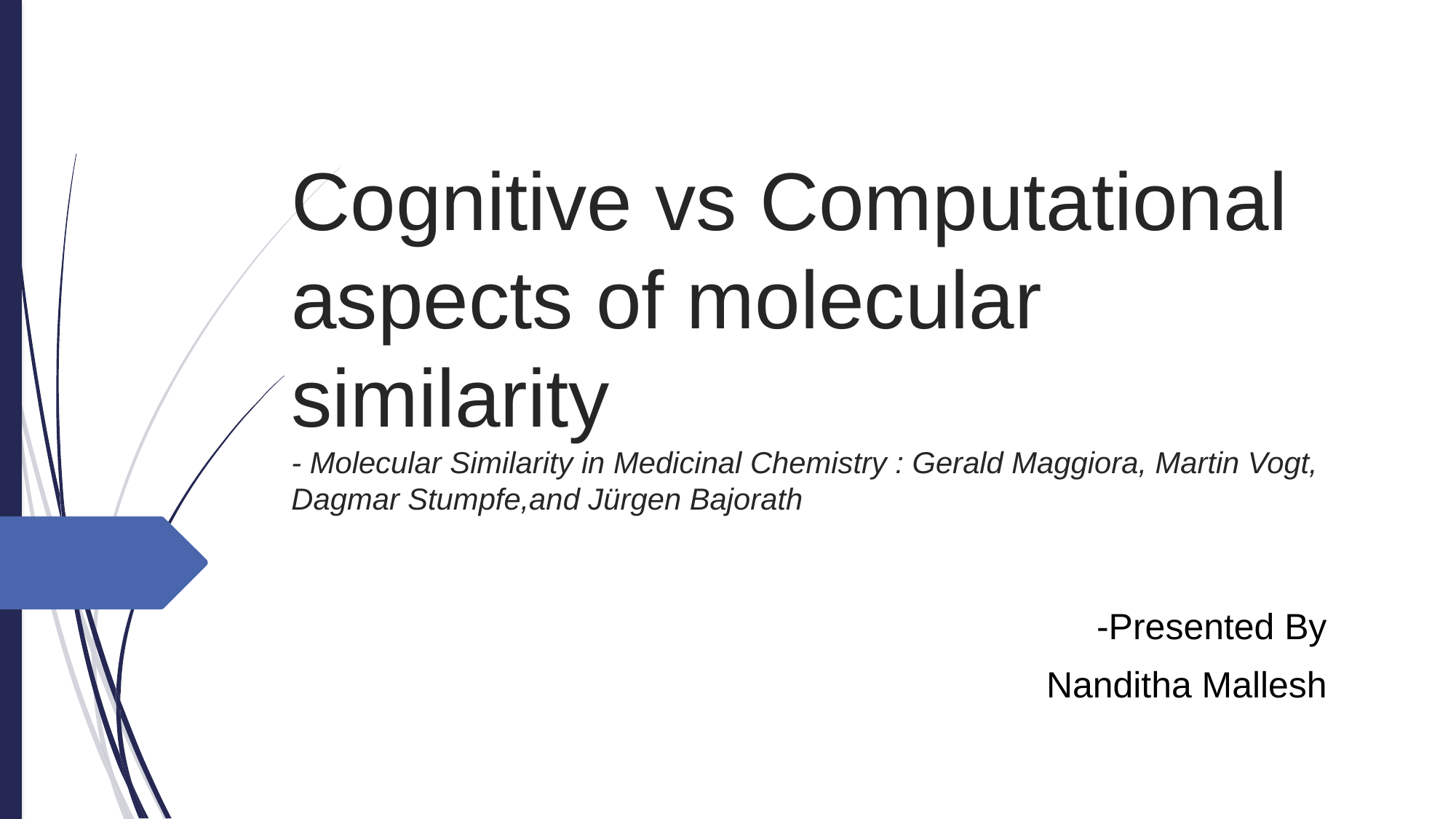

# Cognitive vs Computational aspects of molecular similarity - Molecular Similarity in Medicinal Chemistry : Gerald Maggiora, Martin Vogt, Dagmar Stumpfe,and Jürgen Bajorath
-Presented By
   Nanditha Mallesh